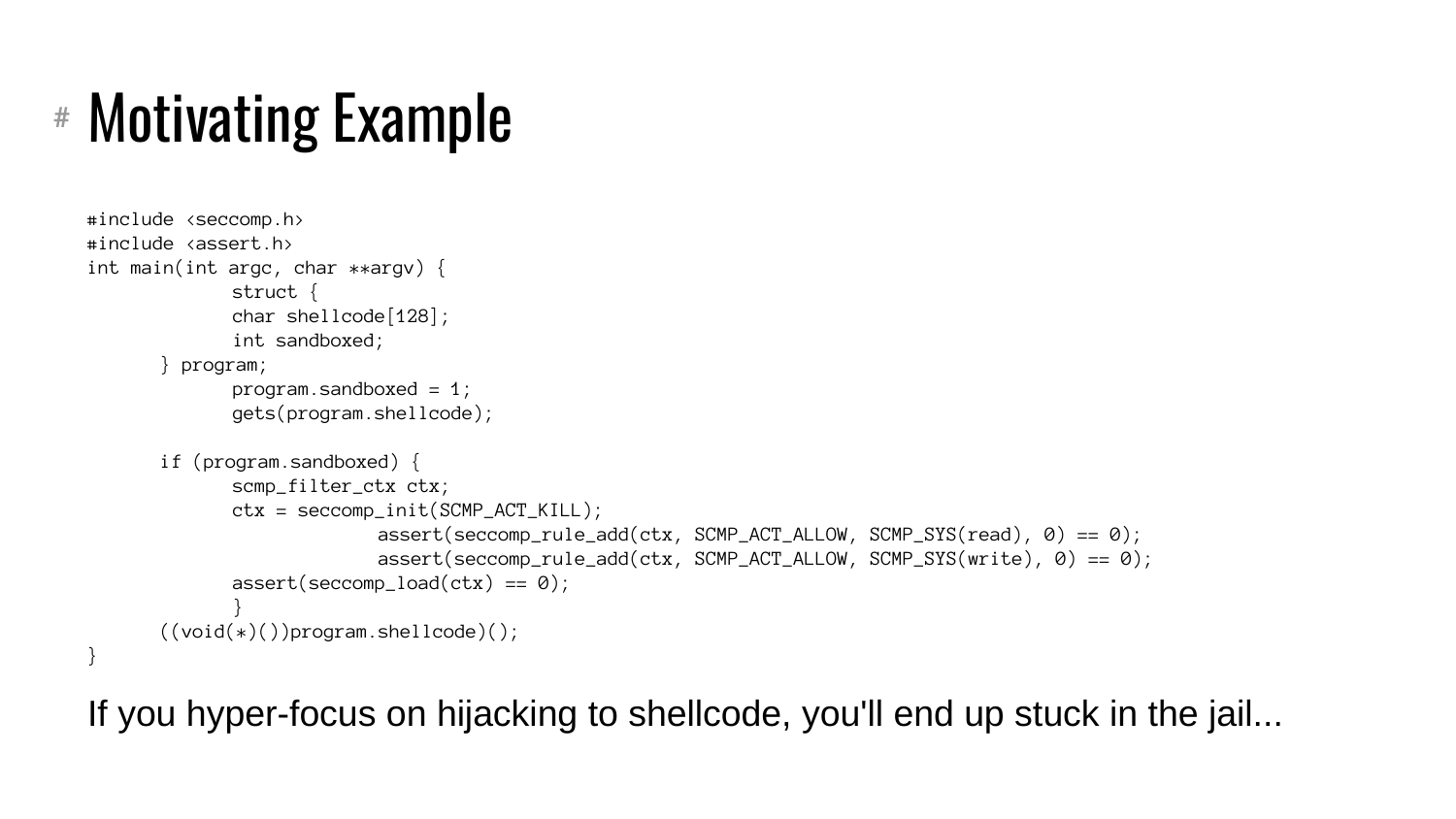

# Motivating Example
#include <seccomp.h>
#include <assert.h>
int main(int argc, char **argv) {
	struct {
char shellcode[128];
int sandboxed;
} program;
	program.sandboxed = 1;
	gets(program.shellcode);

if (program.sandboxed) {
	scmp_filter_ctx ctx;
	ctx = seccomp_init(SCMP_ACT_KILL);
		assert(seccomp_rule_add(ctx, SCMP_ACT_ALLOW, SCMP_SYS(read), 0) == 0);
		assert(seccomp_rule_add(ctx, SCMP_ACT_ALLOW, SCMP_SYS(write), 0) == 0);
	assert(seccomp_load(ctx) == 0);
	}
((void(*)())program.shellcode)();
}

If you hyper-focus on hijacking to shellcode, you'll end up stuck in the jail...